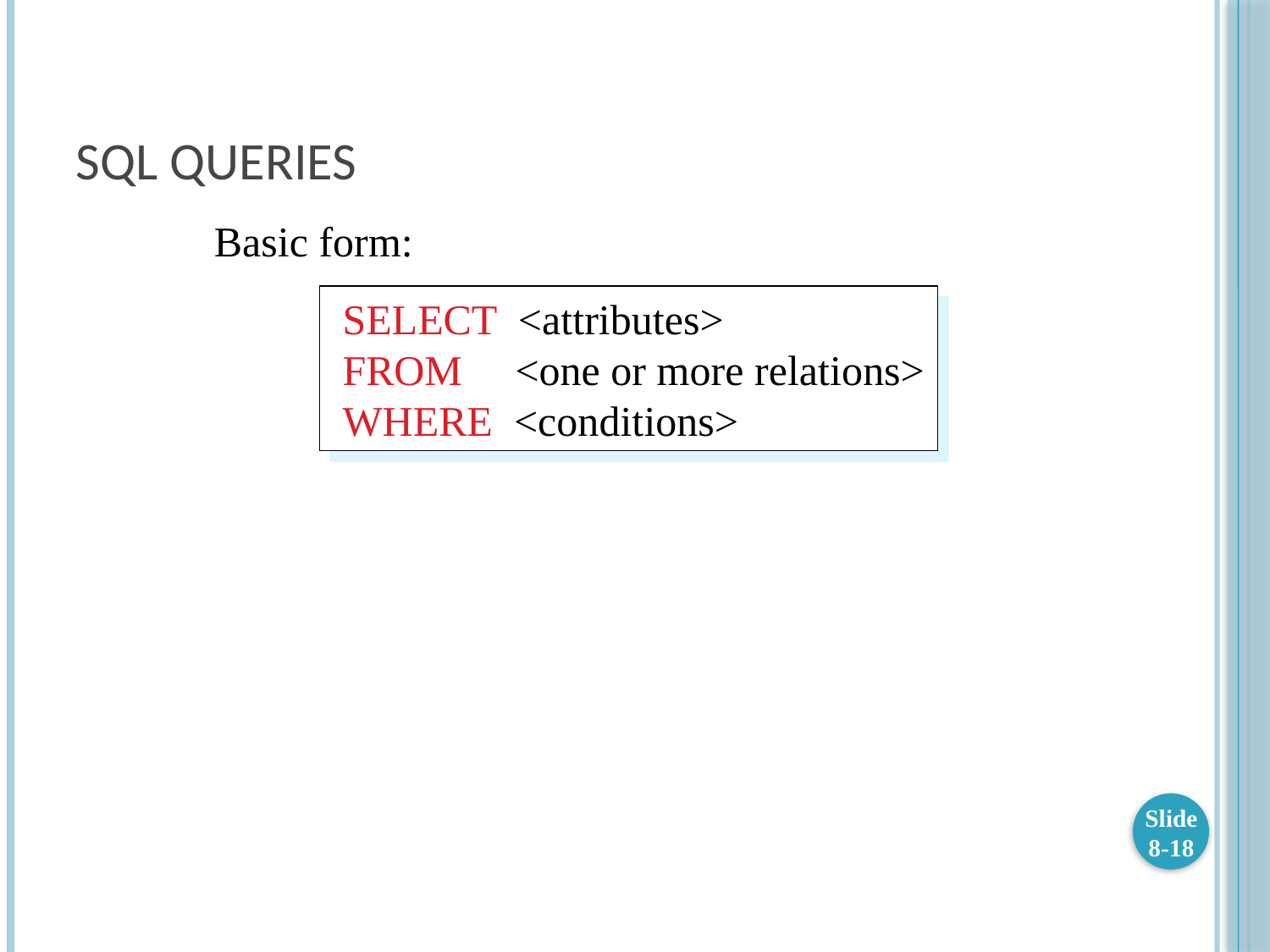

# SQL Queries
Basic form:
 SELECT  <attributes>
 FROM     <one or more relations>
 WHERE  <conditions>

Slide 8-18